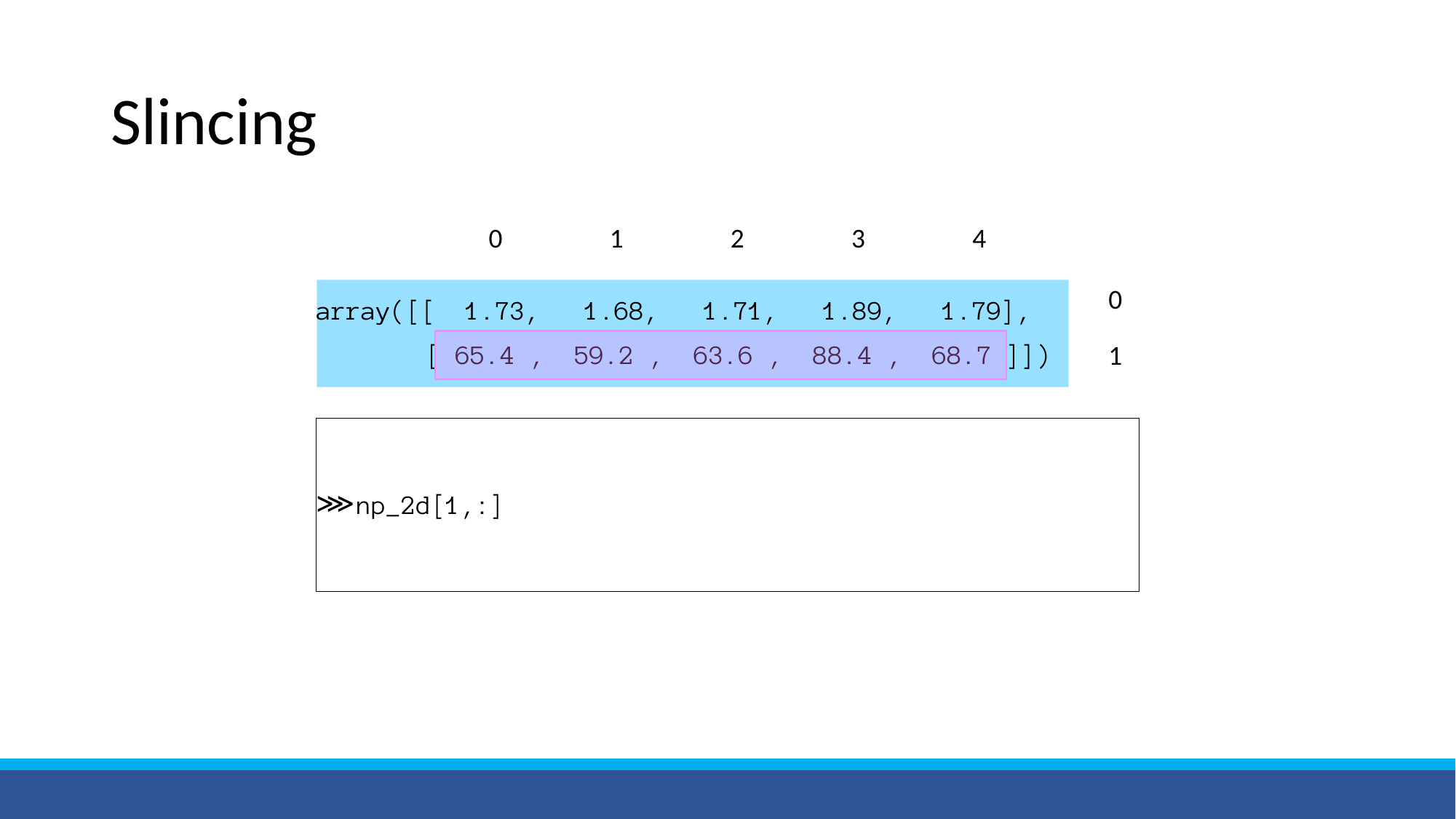

# Slincing

| 0 | 1 | 2 | 3 | 4 |
| --- | --- | --- | --- | --- |
| 0 |
| --- |
| 1 |
array([[  1.73,   1.68,   1.71,   1.89,   1.79],
	[ 65.4 ,  59.2 ,  63.6 ,  88.4 ,  68.7 ]])

np_2d[1,:]